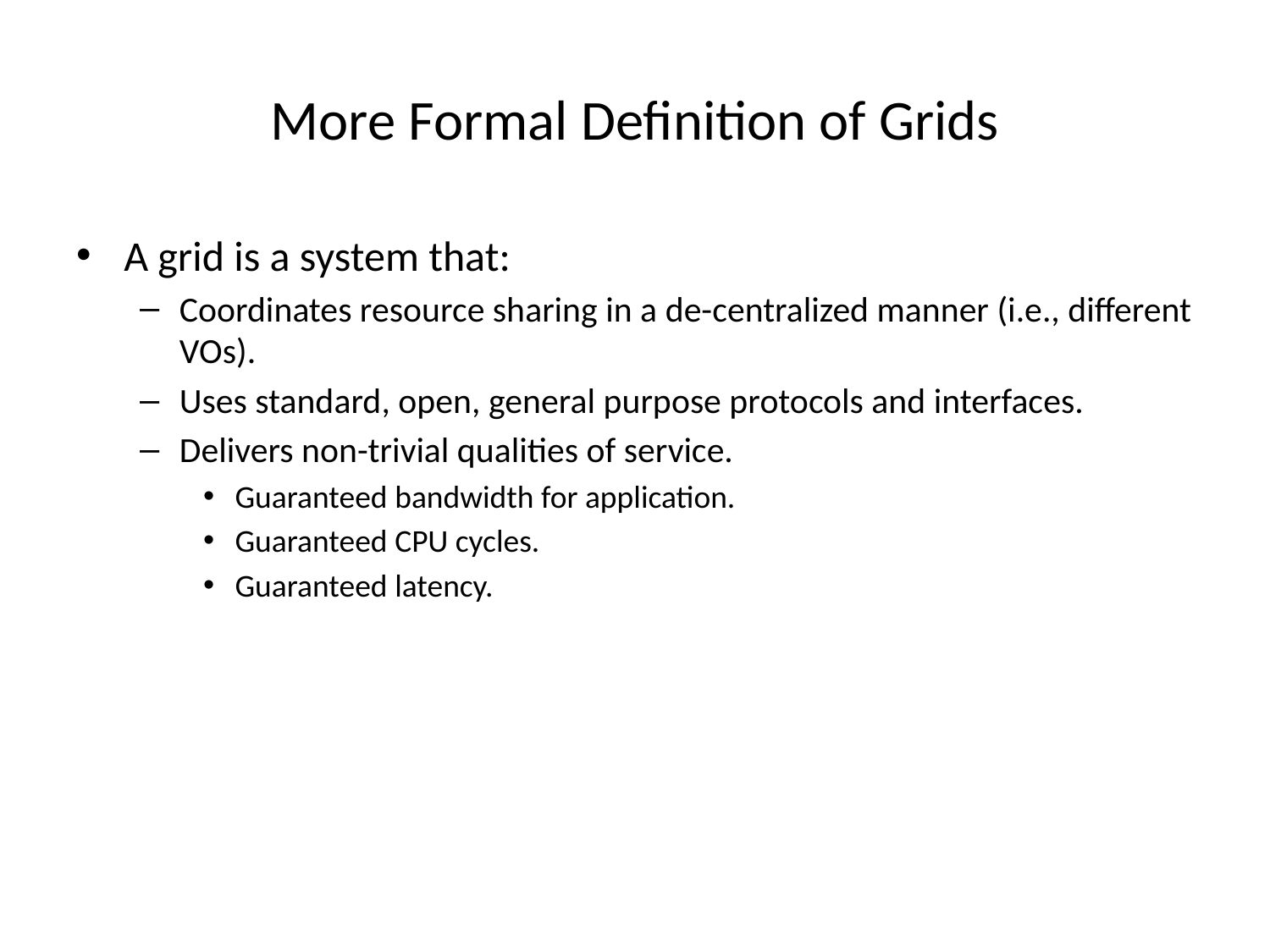

# More Formal Definition of Grids
A grid is a system that:
Coordinates resource sharing in a de-centralized manner (i.e., different VOs).
Uses standard, open, general purpose protocols and interfaces.
Delivers non-trivial qualities of service.
Guaranteed bandwidth for application.
Guaranteed CPU cycles.
Guaranteed latency.